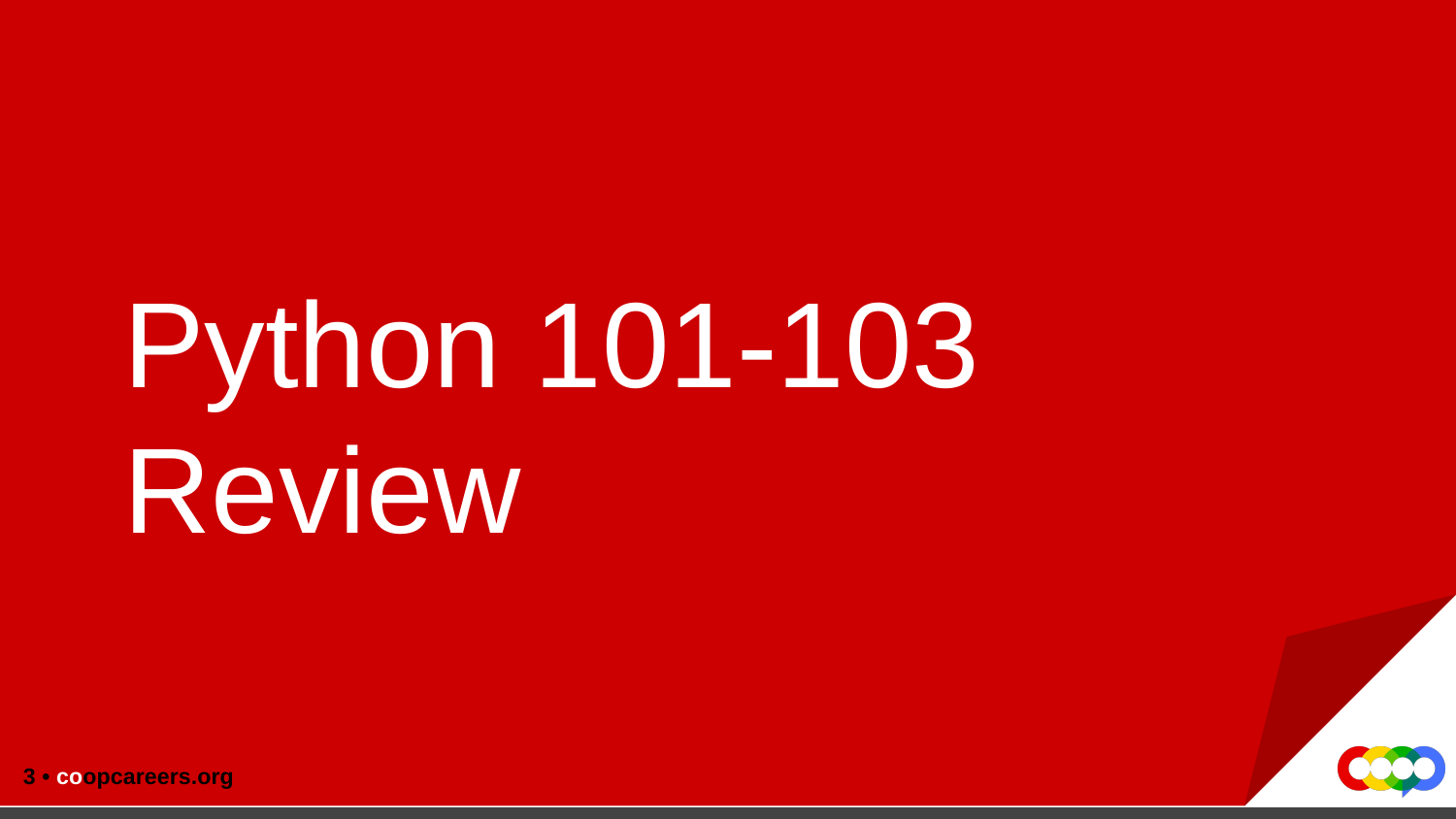

# Python 101-103 Review
3 • coopcareers.org